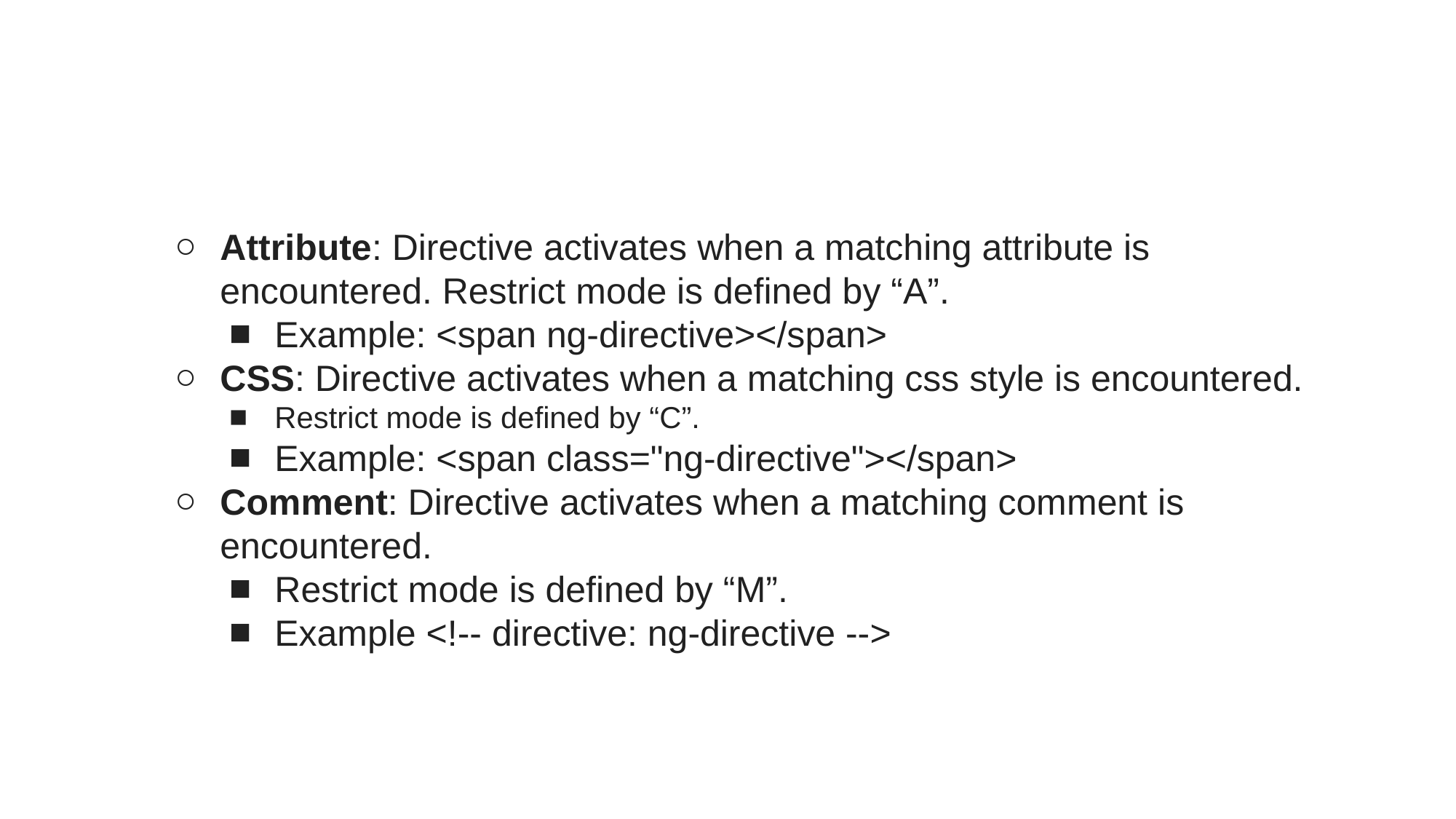

#
Attribute: Directive activates when a matching attribute is encountered. Restrict mode is defined by “A”.
Example: <span ng-directive></span>
CSS: Directive activates when a matching css style is encountered.
Restrict mode is defined by “C”.
Example: <span class="ng-directive"></span>
Comment: Directive activates when a matching comment is encountered.
Restrict mode is defined by “M”.
Example <!-- directive: ng-directive -->